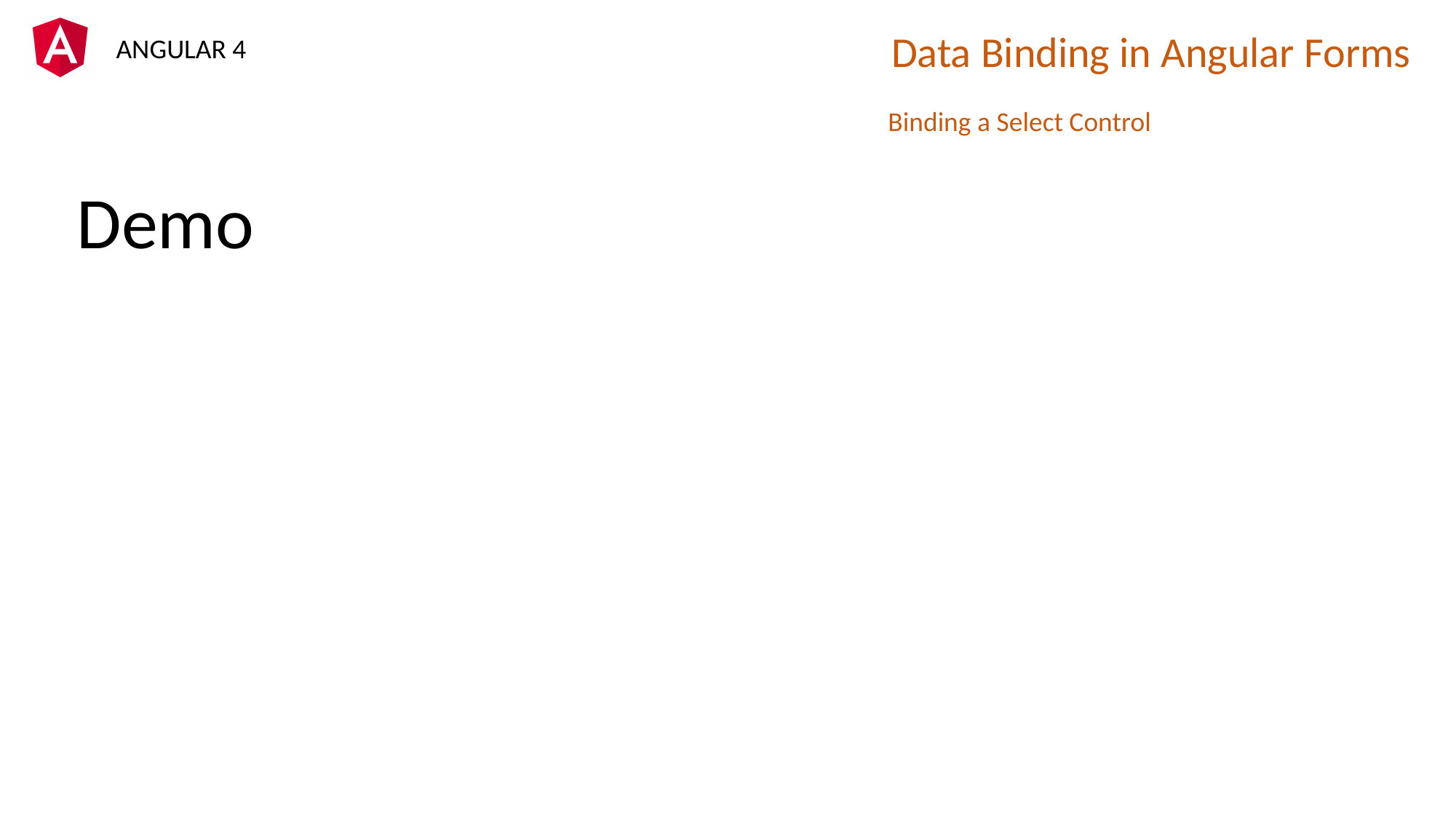

Data Binding in Angular Forms
Binding a Select Control
Demo